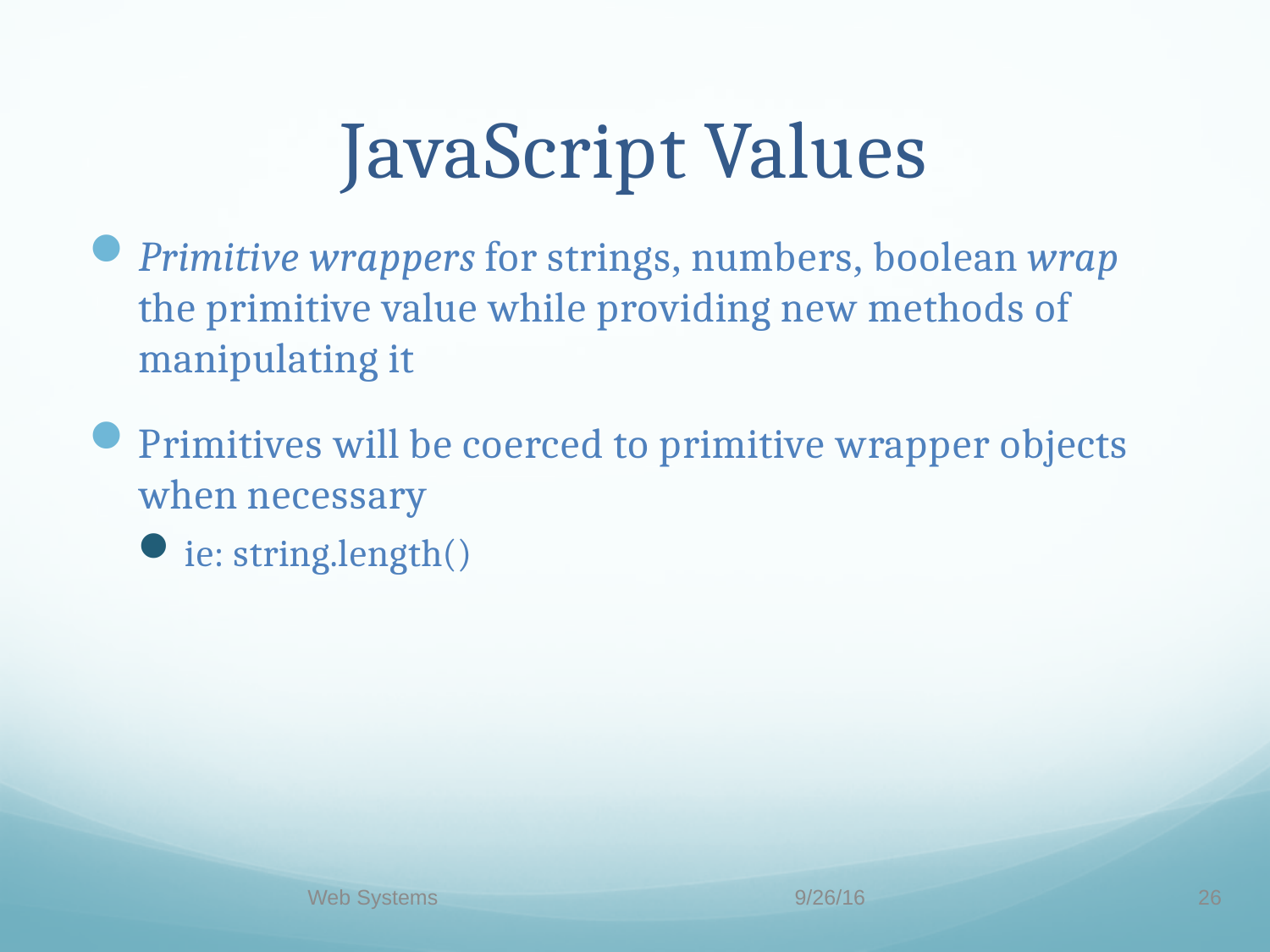

# JavaScript Values
Primitive wrappers for strings, numbers, boolean wrap the primitive value while providing new methods of manipulating it
Primitives will be coerced to primitive wrapper objects when necessary
ie: string.length()
Web Systems
9/26/16
26